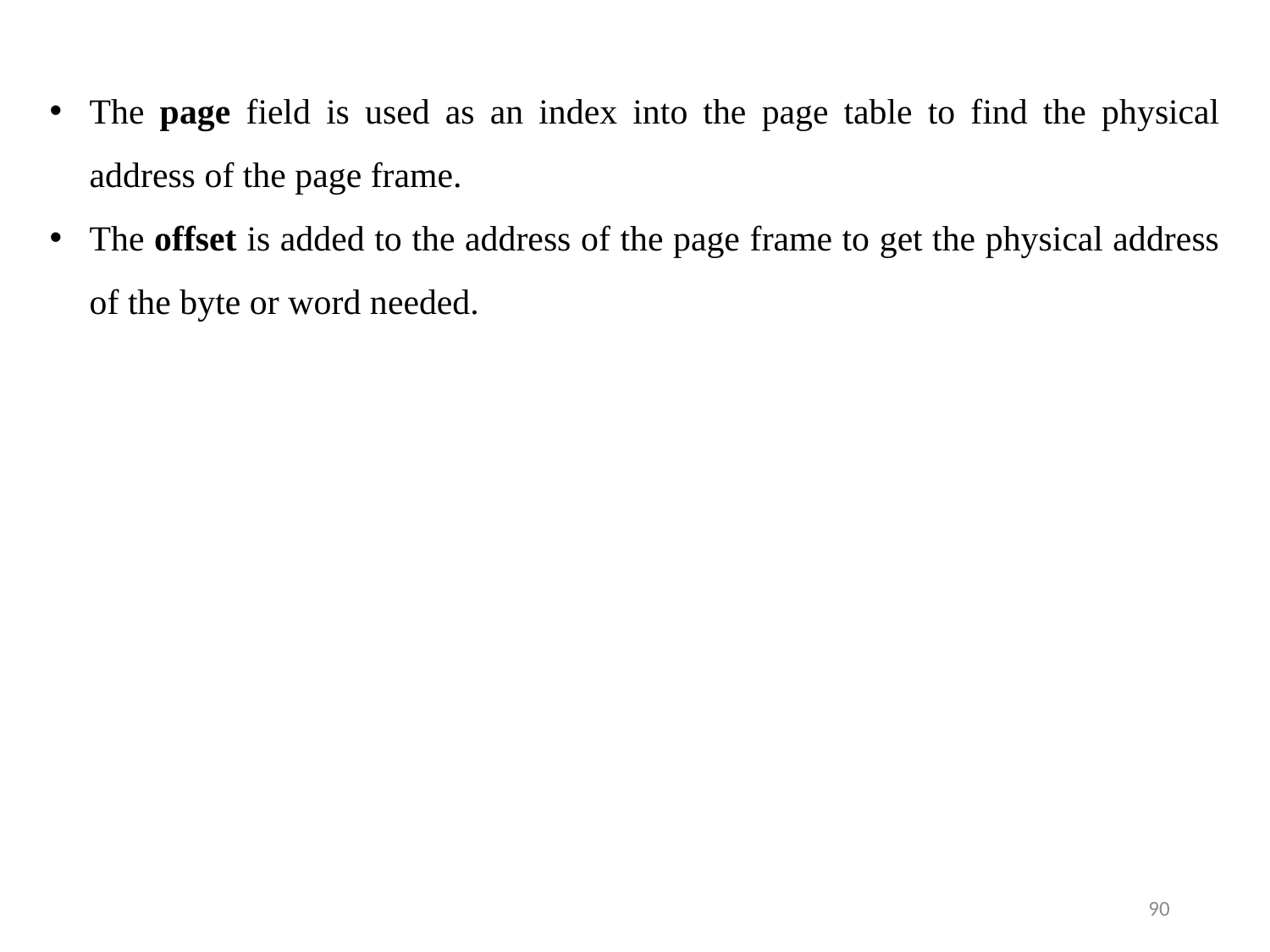

The page field is used as an index into the page table to find the physical address of the page frame.
The offset is added to the address of the page frame to get the physical address of the byte or word needed.
90